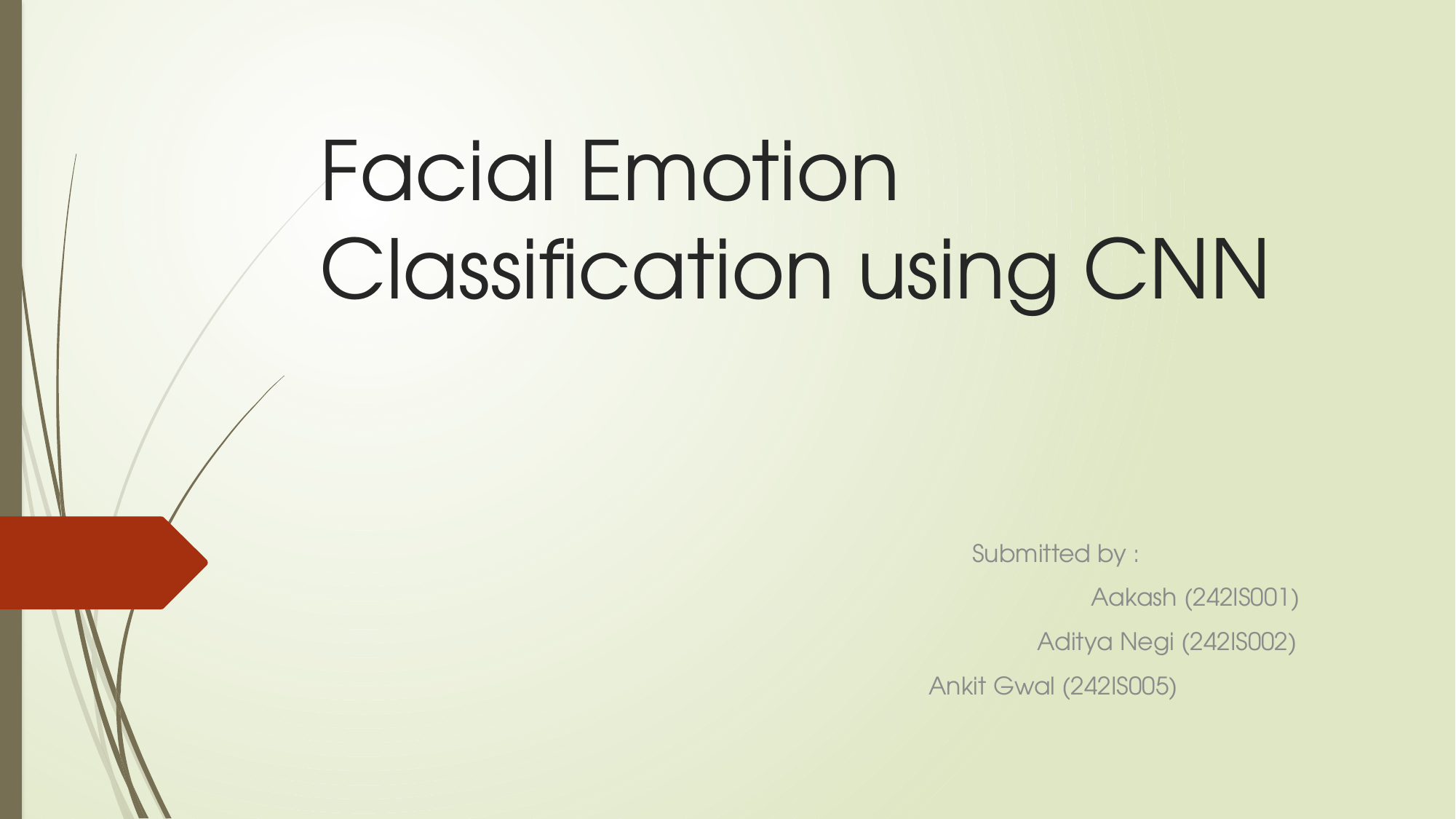

# Facial Emotion Classification using CNN
				Submitted by :
						Aakash (242IS001)
				                        Aditya Negi (242IS002)
                                                       Ankit Gwal (242IS005)